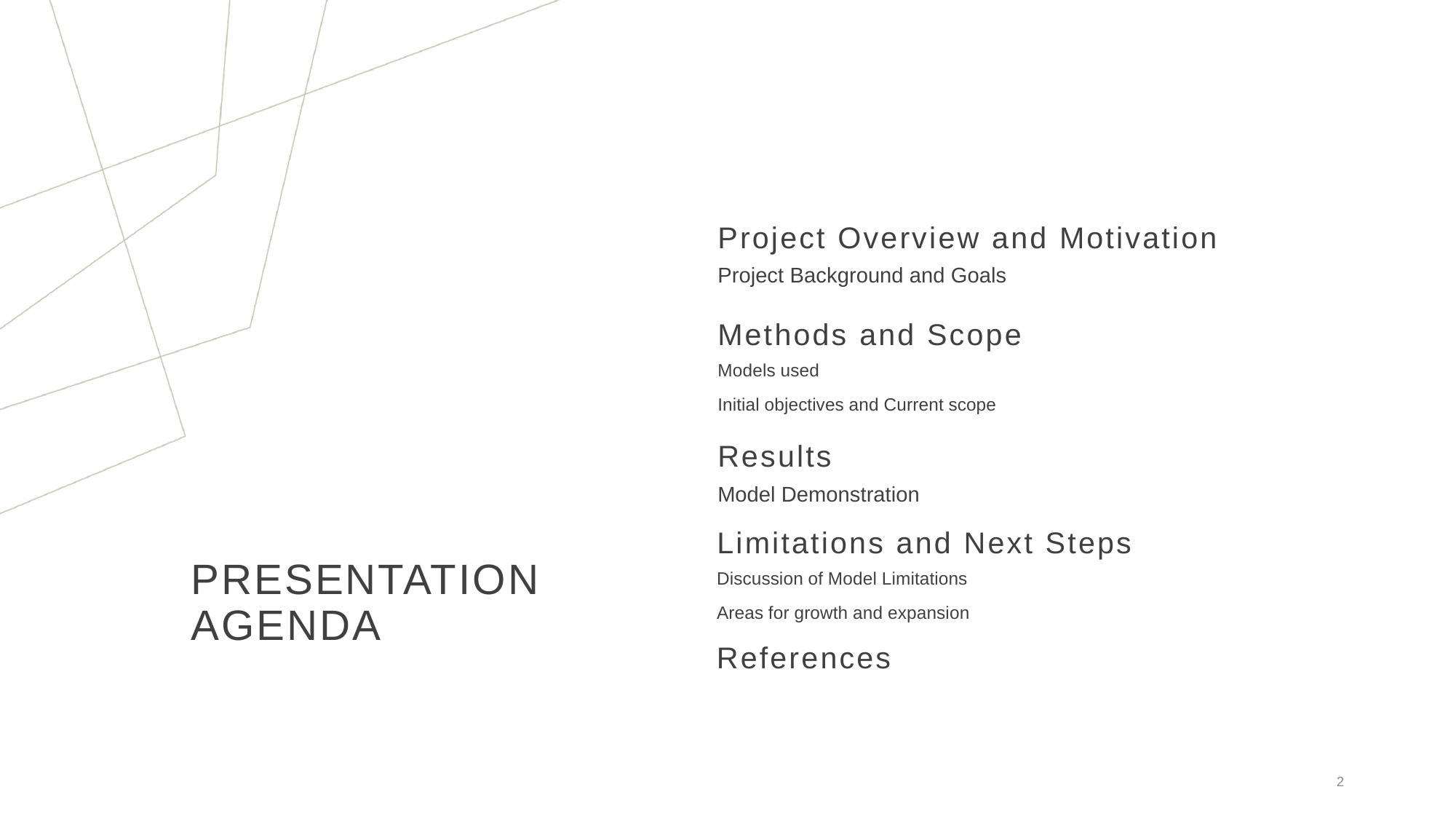

Project Overview and Motivation
Project Background and Goals
Methods and Scope
Models used
Initial objectives and Current scope
Results
Model Demonstration
# Presentation Agenda
Limitations and Next Steps
Discussion of Model Limitations
Areas for growth and expansion
References
2